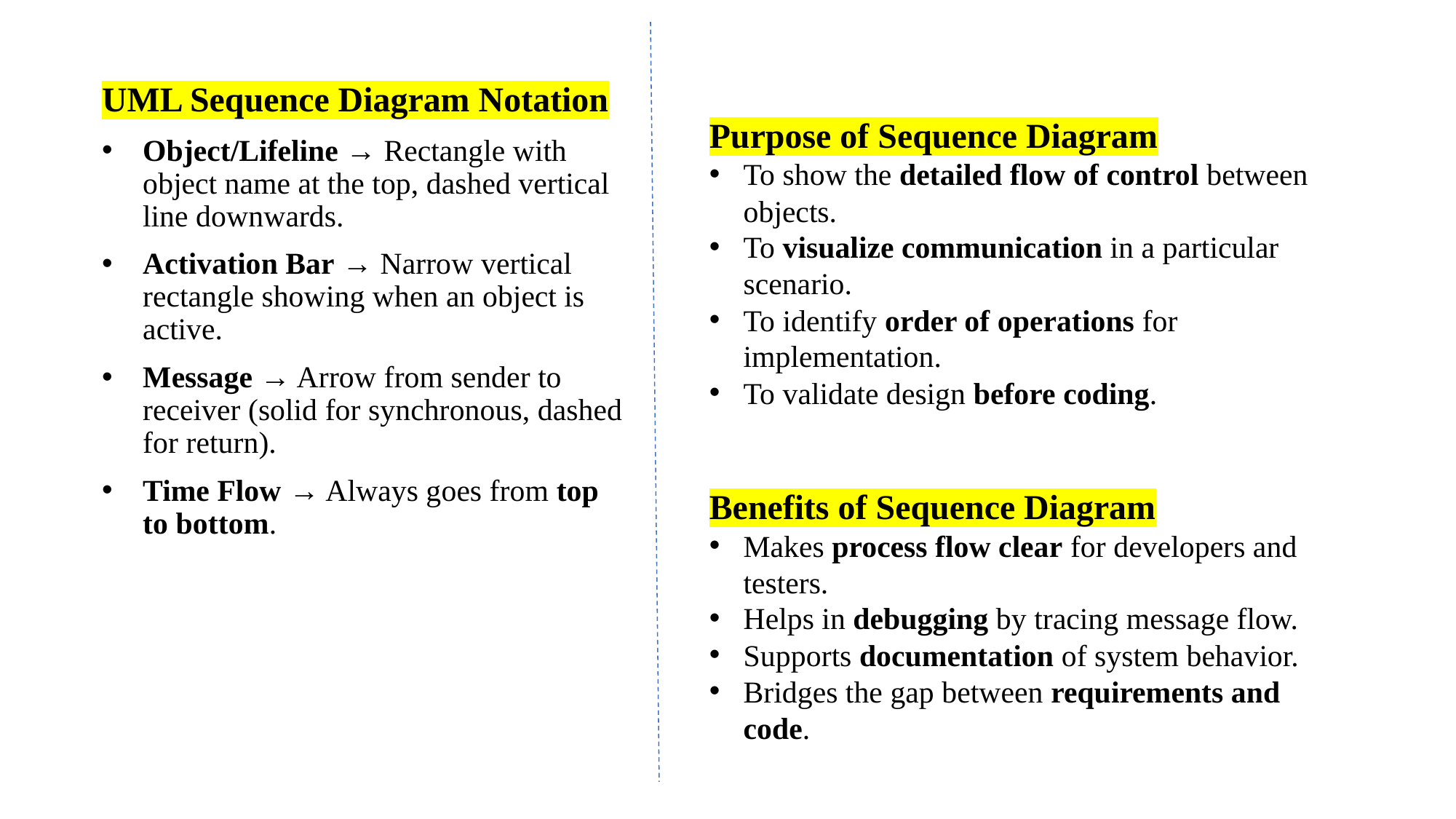

UML Sequence Diagram Notation
Object/Lifeline → Rectangle with object name at the top, dashed vertical line downwards.
Activation Bar → Narrow vertical rectangle showing when an object is active.
Message → Arrow from sender to receiver (solid for synchronous, dashed for return).
Time Flow → Always goes from top to bottom.

Purpose of Sequence Diagram
To show the detailed flow of control between objects.
To visualize communication in a particular scenario.
To identify order of operations for implementation.
To validate design before coding.

Benefits of Sequence Diagram
Makes process flow clear for developers and testers.
Helps in debugging by tracing message flow.
Supports documentation of system behavior.
Bridges the gap between requirements and code.